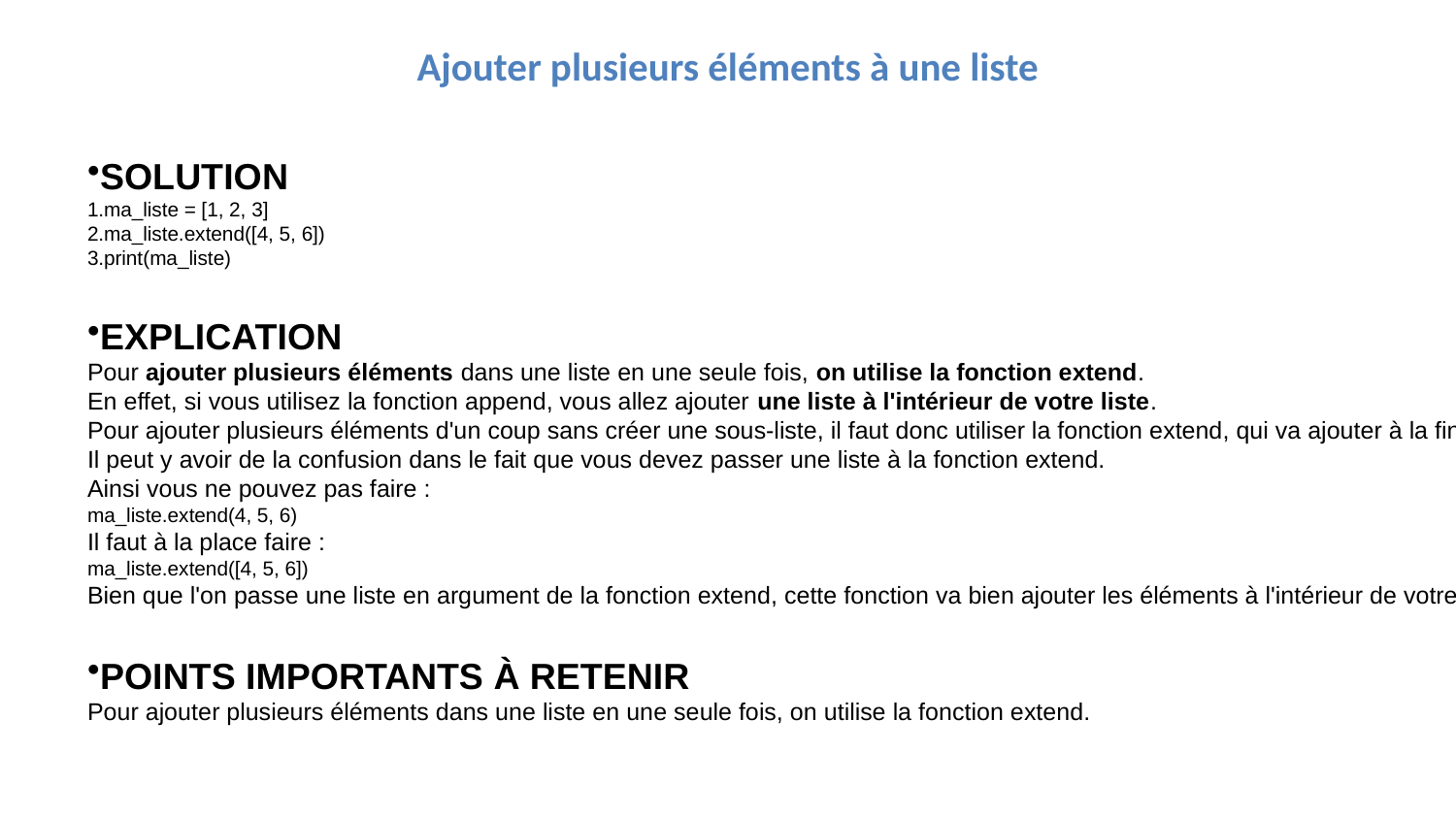

# Ajouter plusieurs éléments à une liste
SOLUTION
ma_liste = [1, 2, 3]
ma_liste.extend([4, 5, 6])
print(ma_liste)

EXPLICATION
Pour ajouter plusieurs éléments dans une liste en une seule fois, on utilise la fonction extend.
En effet, si vous utilisez la fonction append, vous allez ajouter une liste à l'intérieur de votre liste.
Pour ajouter plusieurs éléments d'un coup sans créer une sous-liste, il faut donc utiliser la fonction extend, qui va ajouter à la fin de votre liste les différents éléments que vous lui passez.
Il peut y avoir de la confusion dans le fait que vous devez passer une liste à la fonction extend.
Ainsi vous ne pouvez pas faire :
ma_liste.extend(4, 5, 6)
Il faut à la place faire :
ma_liste.extend([4, 5, 6])
Bien que l'on passe une liste en argument de la fonction extend, cette fonction va bien ajouter les éléments à l'intérieur de votre liste sans créer de sous-liste.

POINTS IMPORTANTS À RETENIR
Pour ajouter plusieurs éléments dans une liste en une seule fois, on utilise la fonction extend.